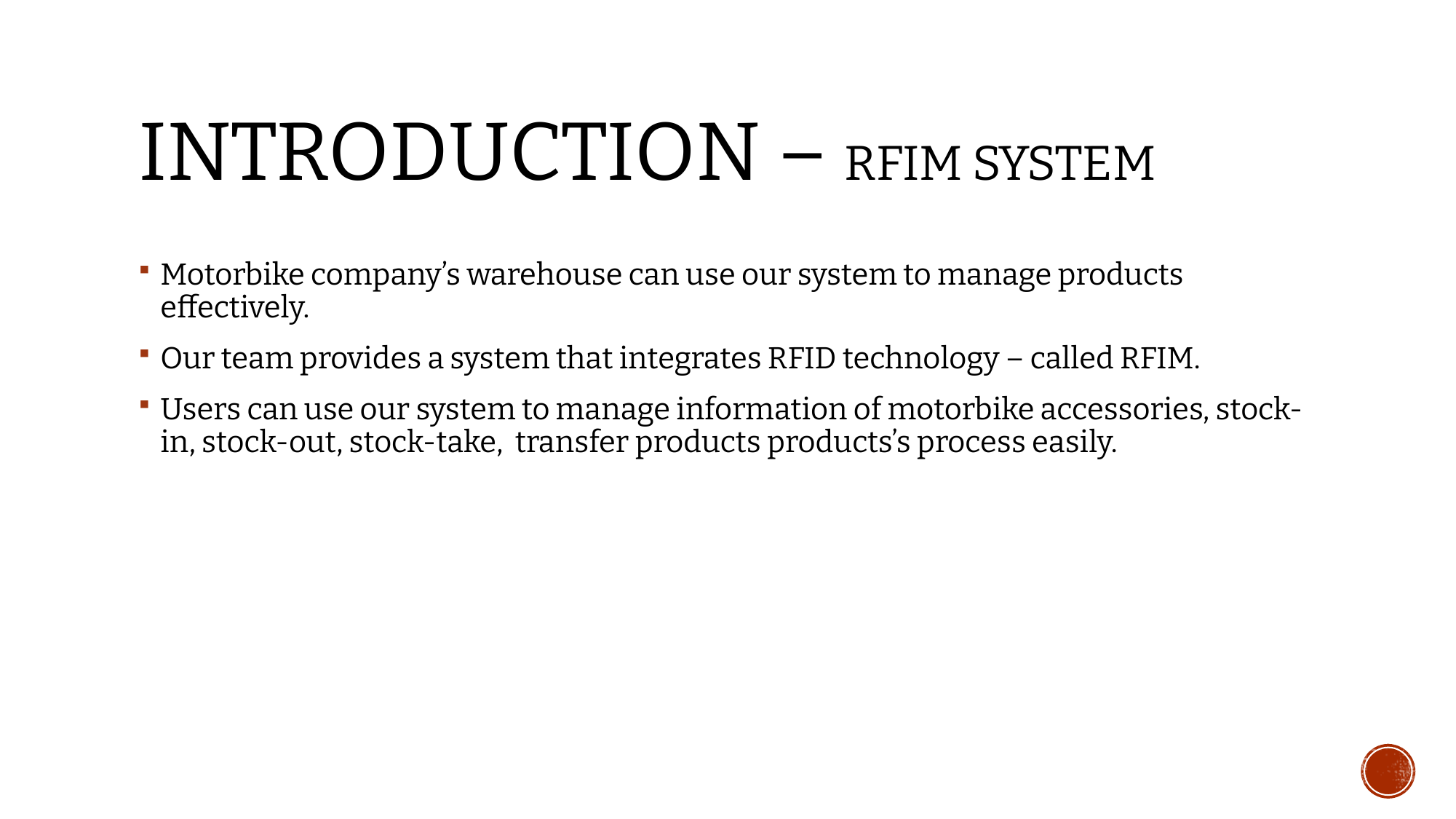

# Introduction – RFIM system
Motorbike company’s warehouse can use our system to manage products effectively.
Our team provides a system that integrates RFID technology – called RFIM.
Users can use our system to manage information of motorbike accessories, stock-in, stock-out, stock-take,  transfer products products’s process easily.